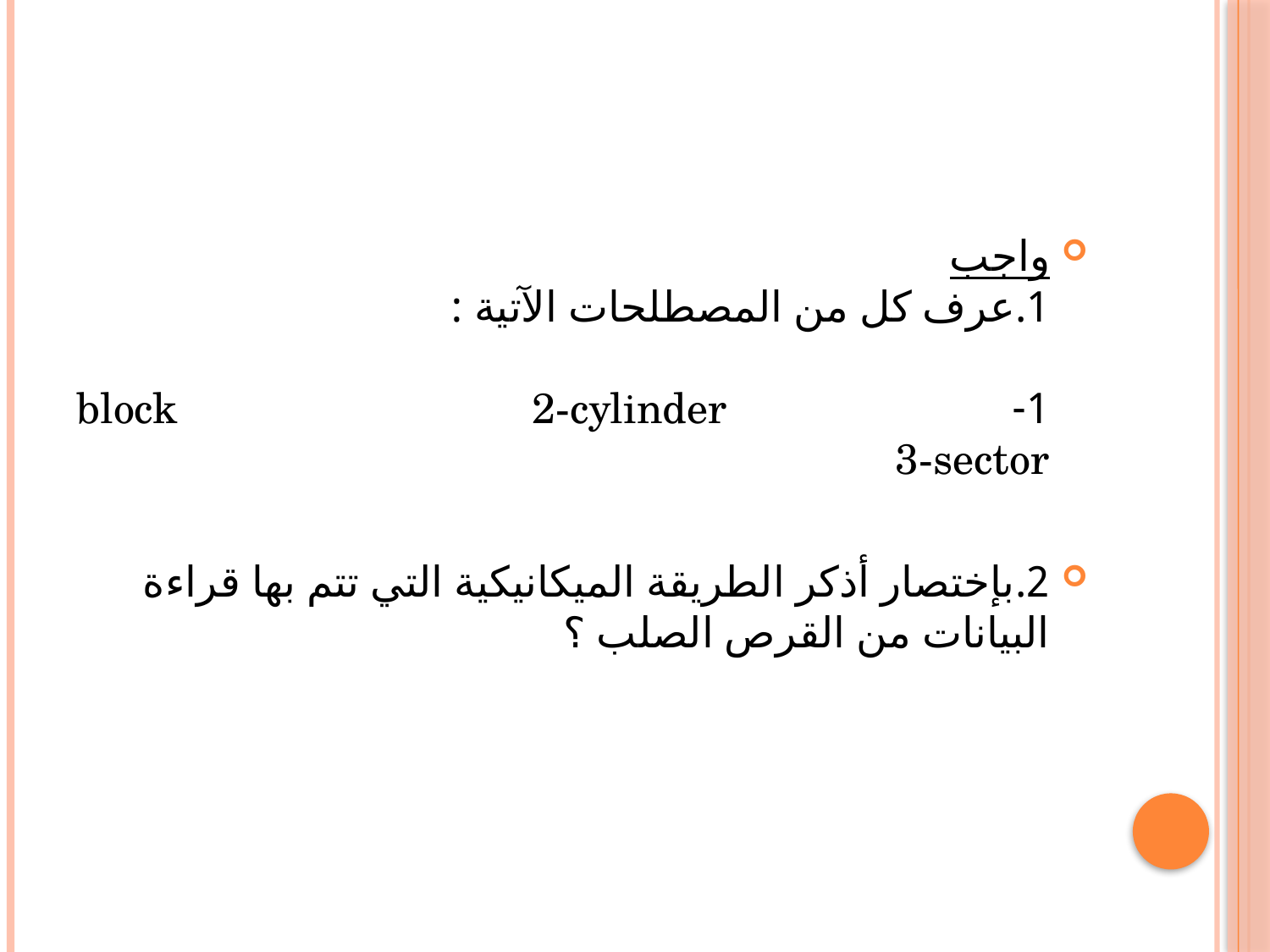

#
واجب
1.عرف كل من المصطلحات الآتية :
1- block                              2-cylinder                              3-sector

2.بإختصار أذكر الطريقة الميكانيكية التي تتم بها قراءة البيانات من القرص الصلب ؟